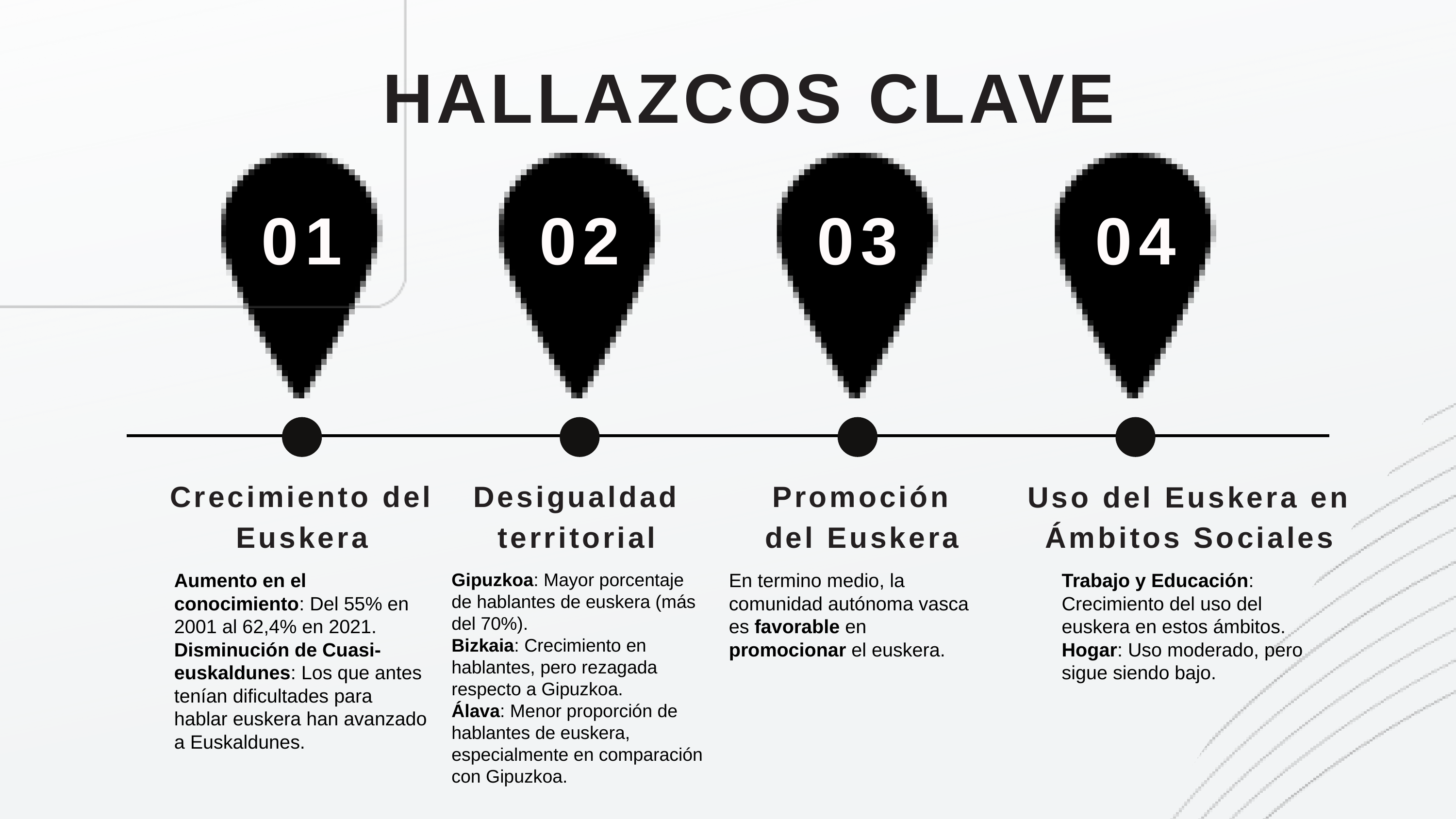

HALLAZCOS CLAVE

01
02
03
04

Crecimiento del Euskera
Desigualdad territorial
Promoción del Euskera
Uso del Euskera en Ámbitos Sociales
Aumento en el conocimiento: Del 55% en 2001 al 62,4% en 2021.
Disminución de Cuasi-euskaldunes: Los que antes tenían dificultades para hablar euskera han avanzado a Euskaldunes.
Gipuzkoa: Mayor porcentaje de hablantes de euskera (más del 70%).
Bizkaia: Crecimiento en hablantes, pero rezagada respecto a Gipuzkoa.
Álava: Menor proporción de hablantes de euskera, especialmente en comparación con Gipuzkoa.
En termino medio, la comunidad autónoma vasca es favorable en promocionar el euskera.
Trabajo y Educación: Crecimiento del uso del euskera en estos ámbitos.
Hogar: Uso moderado, pero sigue siendo bajo.